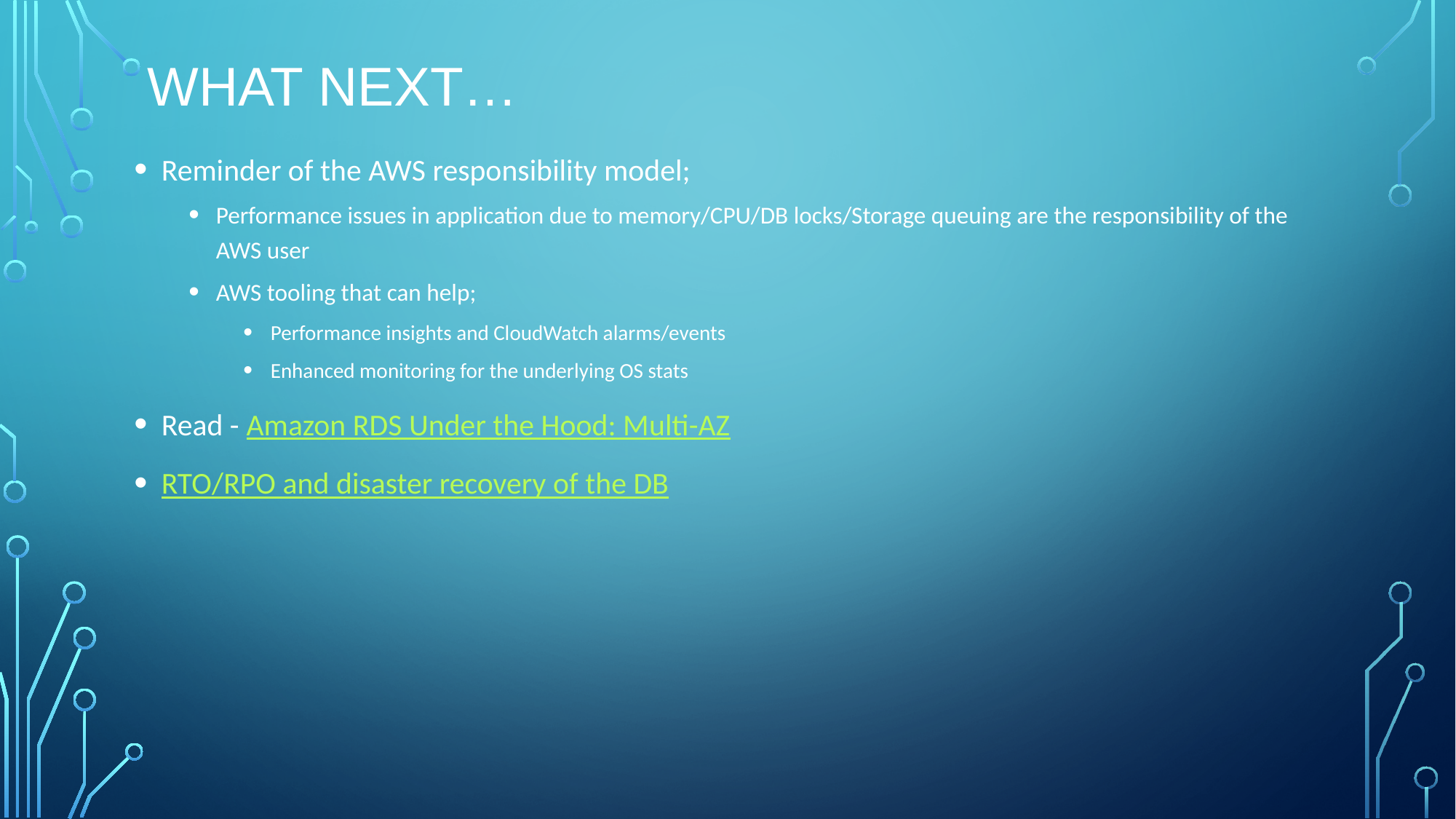

# What next…
Reminder of the AWS responsibility model;
Performance issues in application due to memory/CPU/DB locks/Storage queuing are the responsibility of the AWS user
AWS tooling that can help;
Performance insights and CloudWatch alarms/events
Enhanced monitoring for the underlying OS stats
Read - Amazon RDS Under the Hood: Multi-AZ
RTO/RPO and disaster recovery of the DB